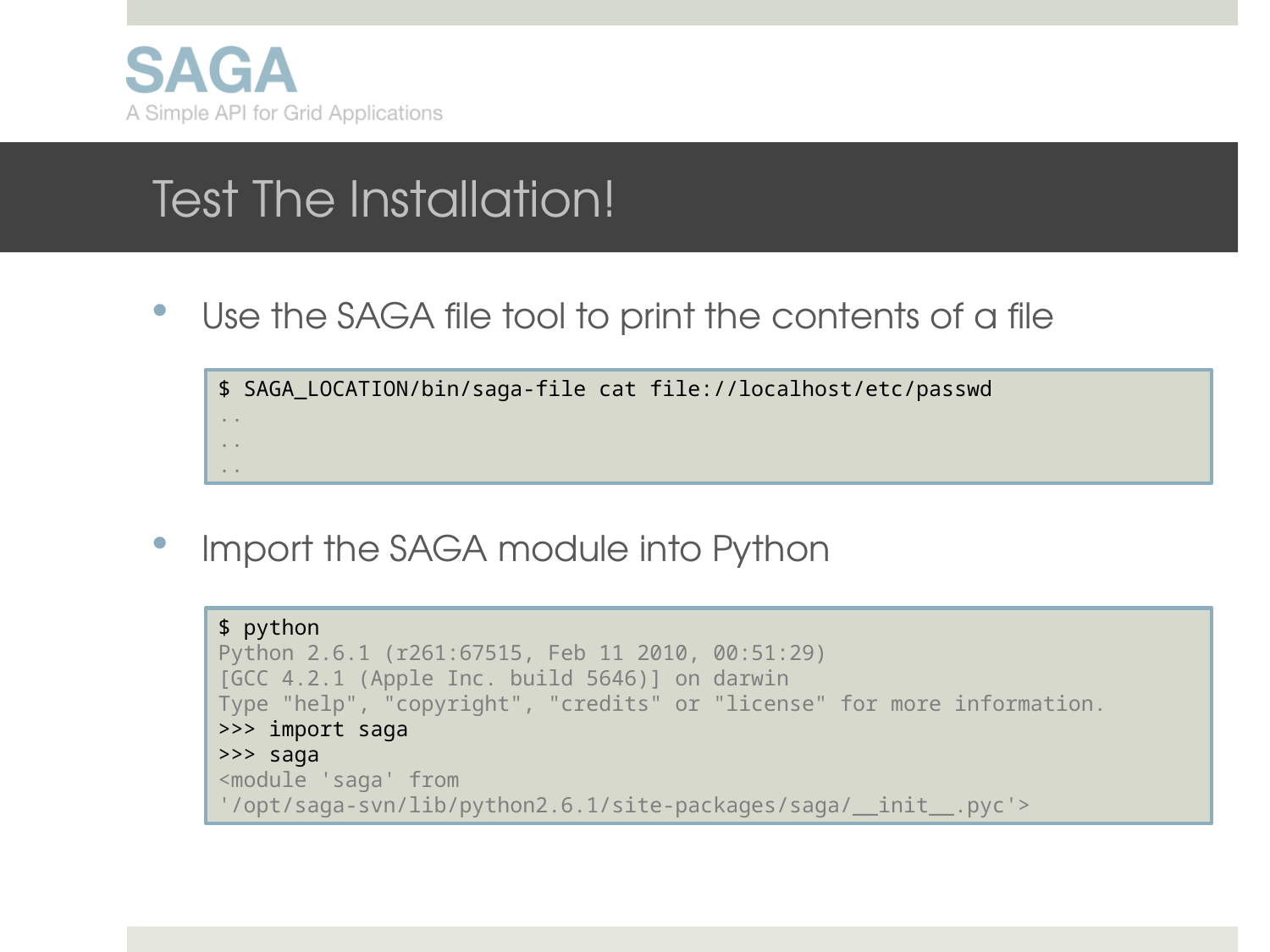

# Test The Installation!
Use the SAGA file tool to print the contents of a file

Import the SAGA module into Python
$ SAGA_LOCATION/bin/saga-file cat file://localhost/etc/passwd
..
..
..
$ python
Python 2.6.1 (r261:67515, Feb 11 2010, 00:51:29)
[GCC 4.2.1 (Apple Inc. build 5646)] on darwin
Type "help", "copyright", "credits" or "license" for more information.
>>> import saga
>>> saga
<module 'saga' from '/opt/saga-svn/lib/python2.6.1/site-packages/saga/__init__.pyc'>